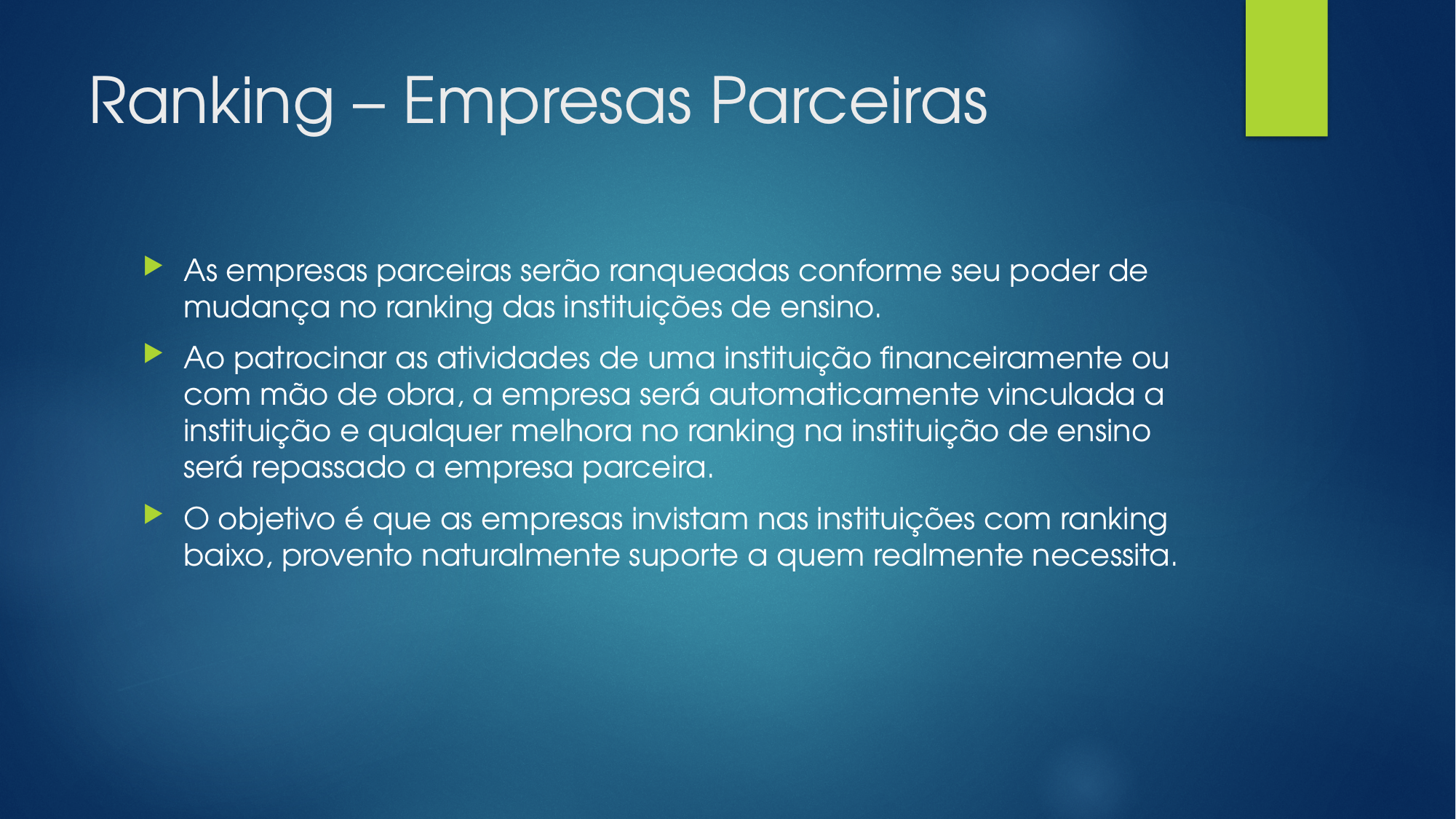

# Ranking – Empresas Parceiras
As empresas parceiras serão ranqueadas conforme seu poder de mudança no ranking das instituições de ensino.
Ao patrocinar as atividades de uma instituição financeiramente ou com mão de obra, a empresa será automaticamente vinculada a instituição e qualquer melhora no ranking na instituição de ensino será repassado a empresa parceira.
O objetivo é que as empresas invistam nas instituições com ranking baixo, provento naturalmente suporte a quem realmente necessita.